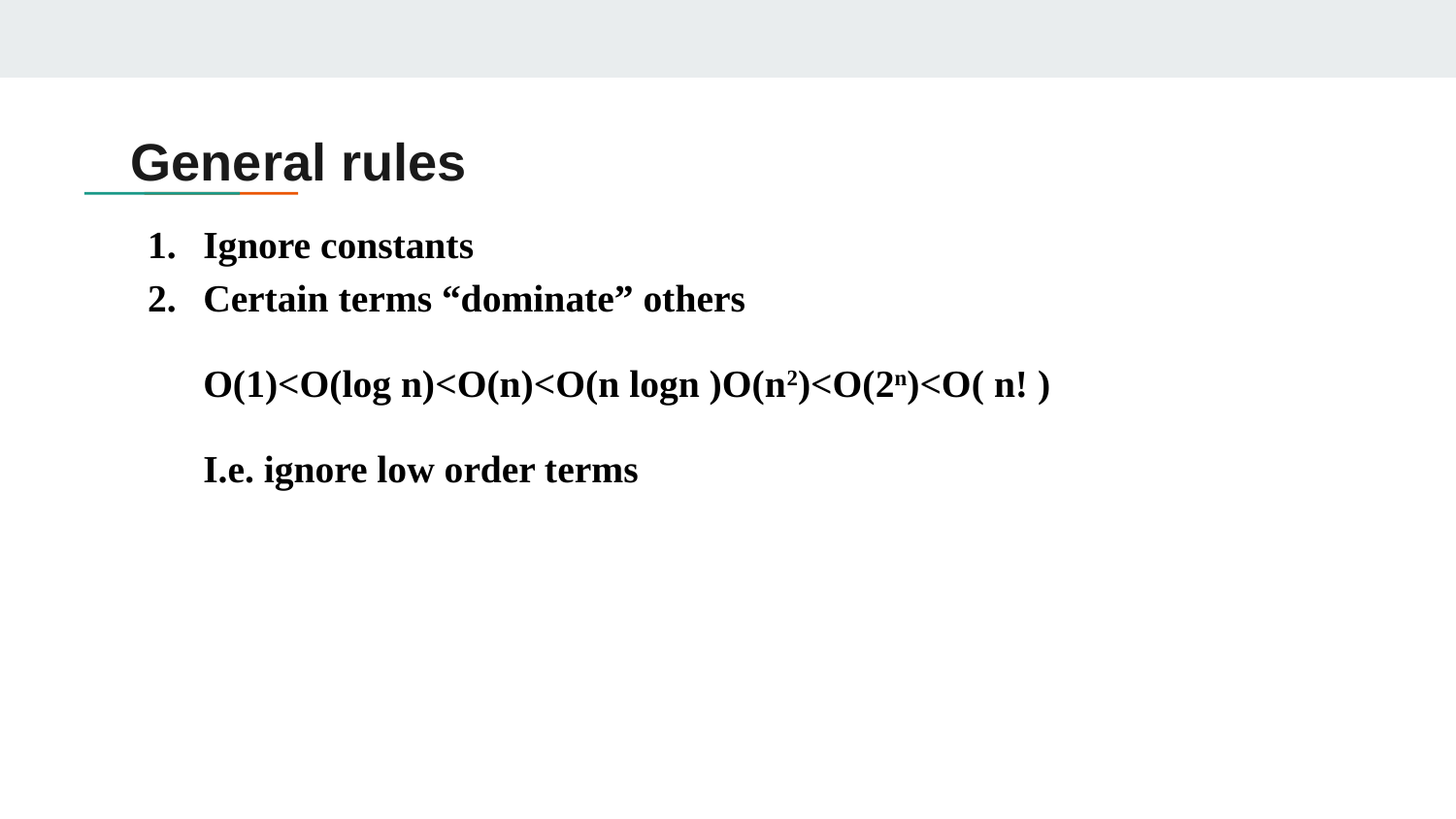

# General rules
Ignore constants
Certain terms “dominate” others
O(1)<O(log n)<O(n)<O(n logn )O(n2)<O(2n)<O( n! )
I.e. ignore low order terms